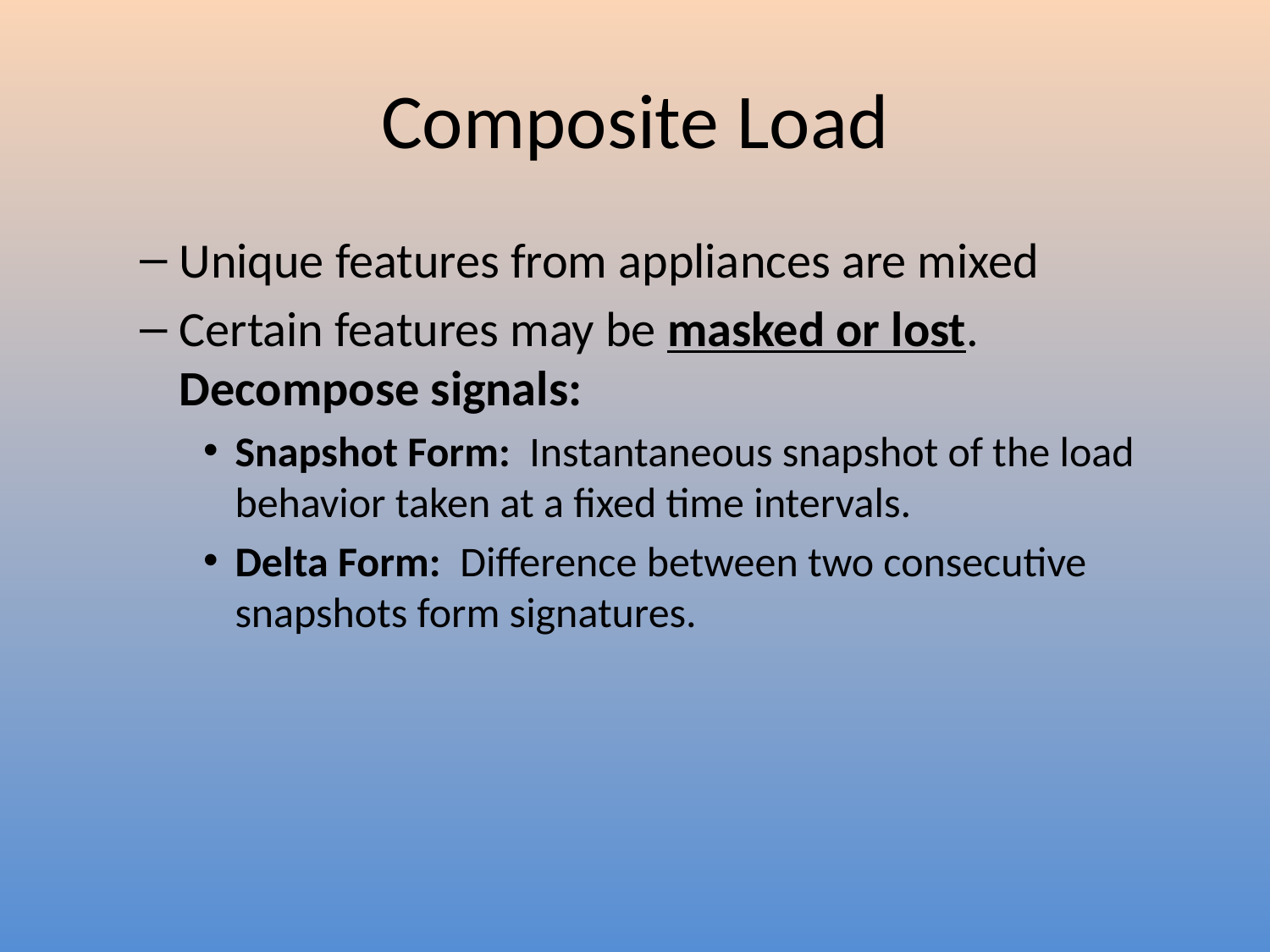

# Composite Load
Unique features from appliances are mixed
Certain features may be masked or lost. Decompose signals:
Snapshot Form:  Instantaneous snapshot of the load behavior taken at a fixed time intervals.
Delta Form:  Difference between two consecutive snapshots form signatures.